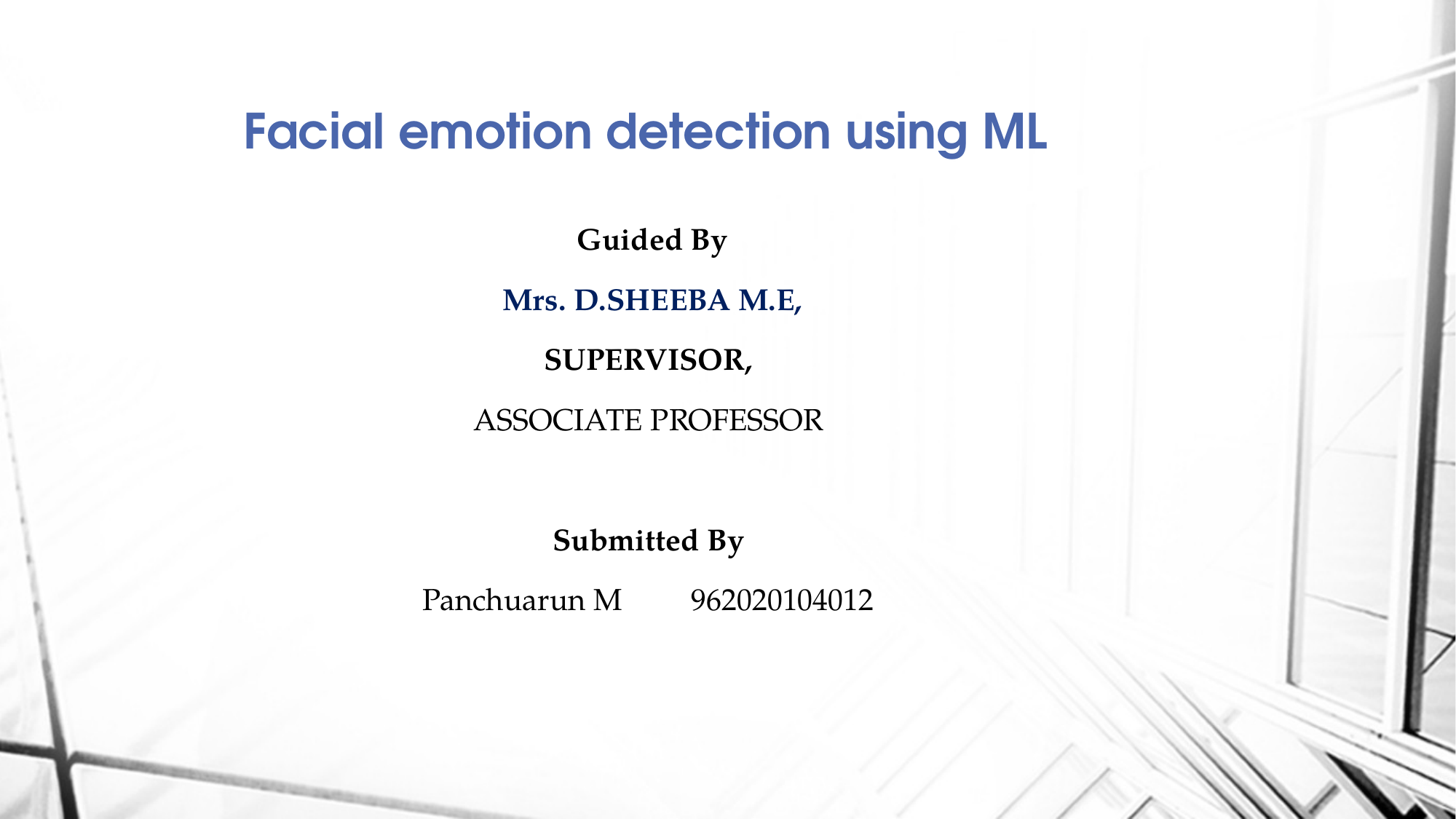

# Facial emotion detection using ML
 Guided By
  Mrs. D.SHEEBA M.E,
SUPERVISOR,
ASSOCIATE PROFESSOR

Submitted By
Panchuarun M         962020104012